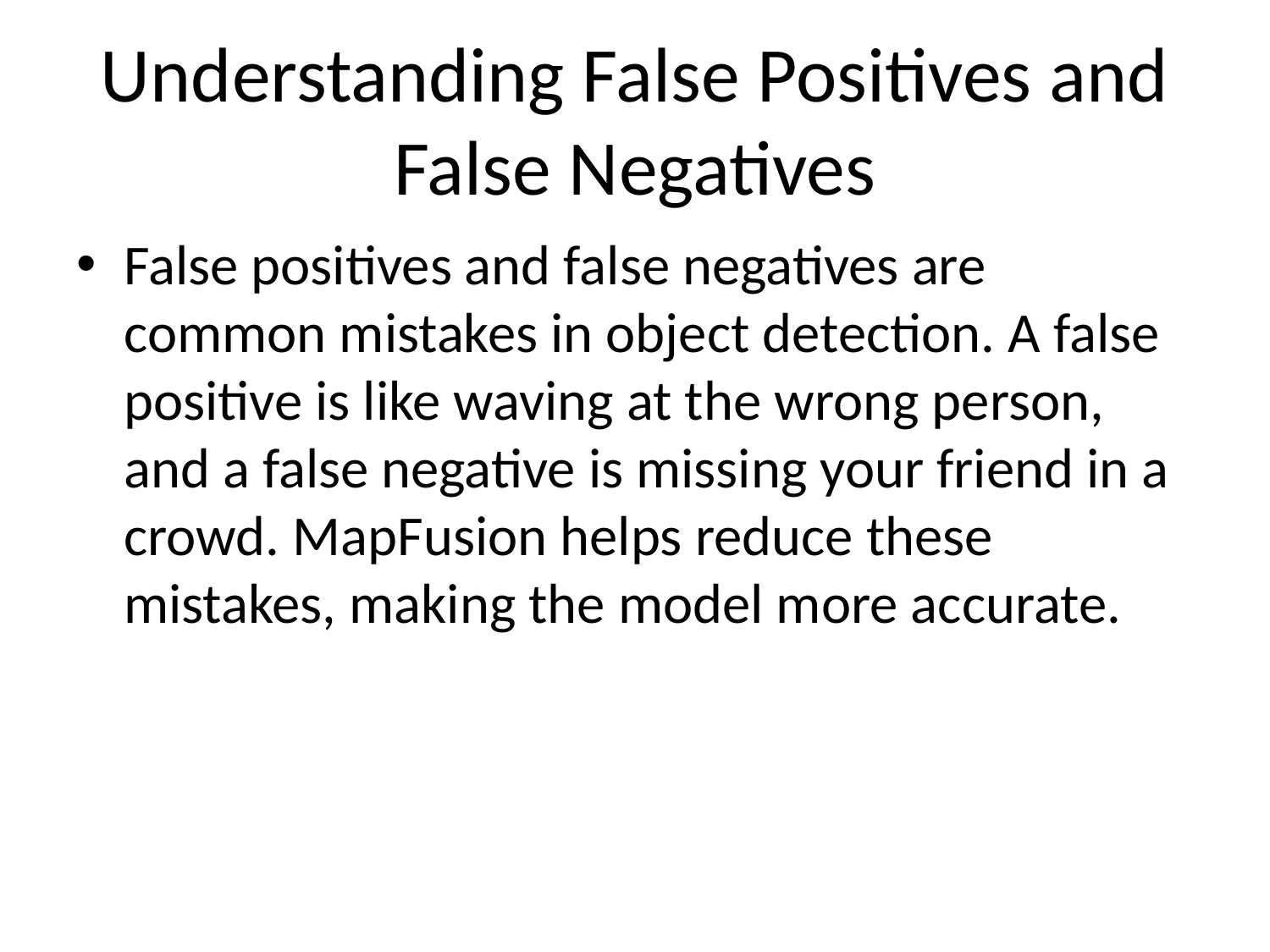

# Understanding False Positives and False Negatives
False positives and false negatives are common mistakes in object detection. A false positive is like waving at the wrong person, and a false negative is missing your friend in a crowd. MapFusion helps reduce these mistakes, making the model more accurate.